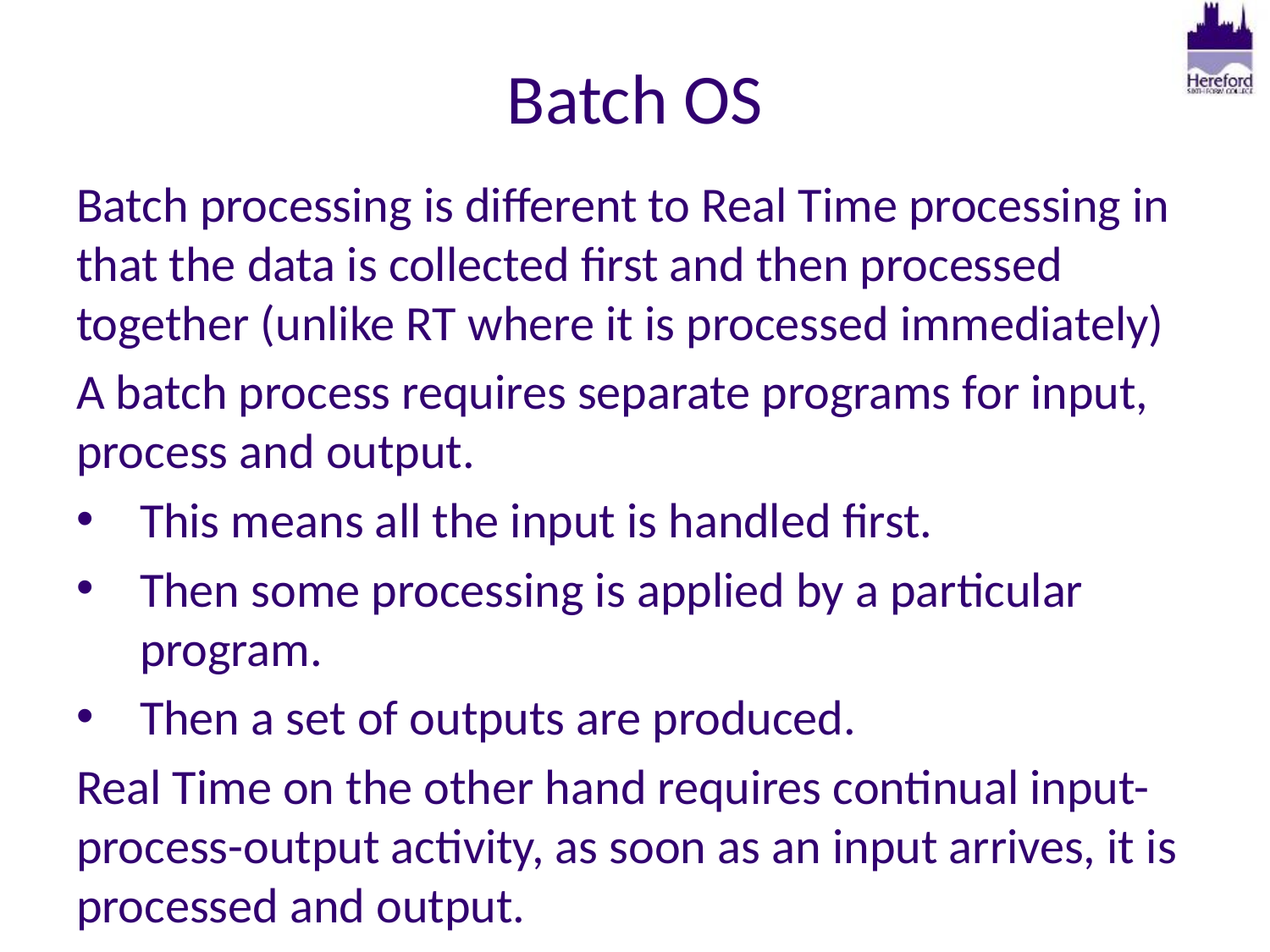

# Batch OS
Batch processing is different to Real Time processing in that the data is collected first and then processed together (unlike RT where it is processed immediately)
A batch process requires separate programs for input, process and output.
This means all the input is handled first.
Then some processing is applied by a particular program.
Then a set of outputs are produced.
Real Time on the other hand requires continual input-process-output activity, as soon as an input arrives, it is processed and output.